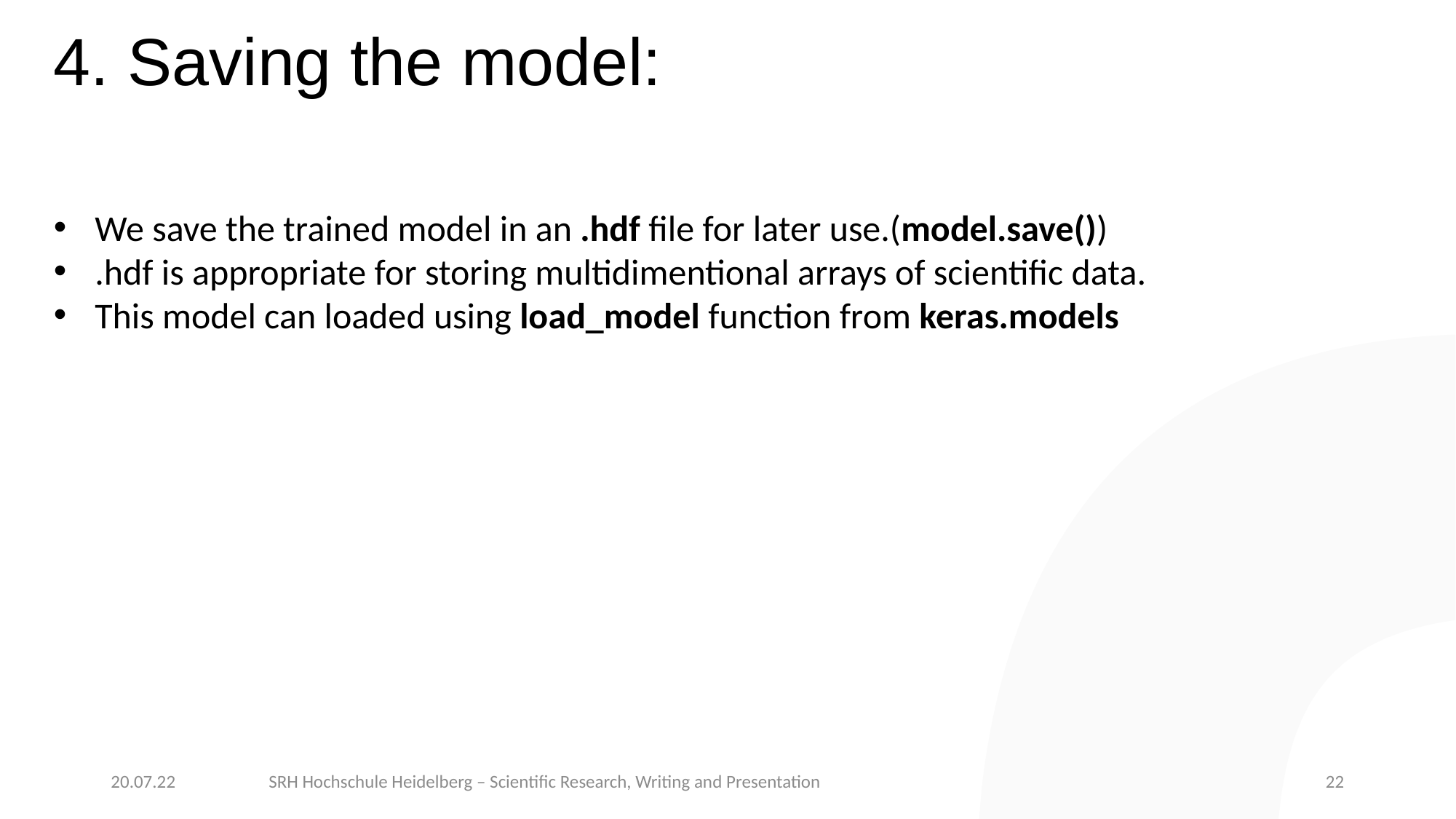

# 4. Saving the model:

We save the trained model in an .hdf file for later use.(model.save())
.hdf is appropriate for storing multidimentional arrays of scientific data.
This model can loaded using load_model function from keras.models

20.07.22
SRH Hochschule Heidelberg – Scientific Research, Writing and Presentation
22